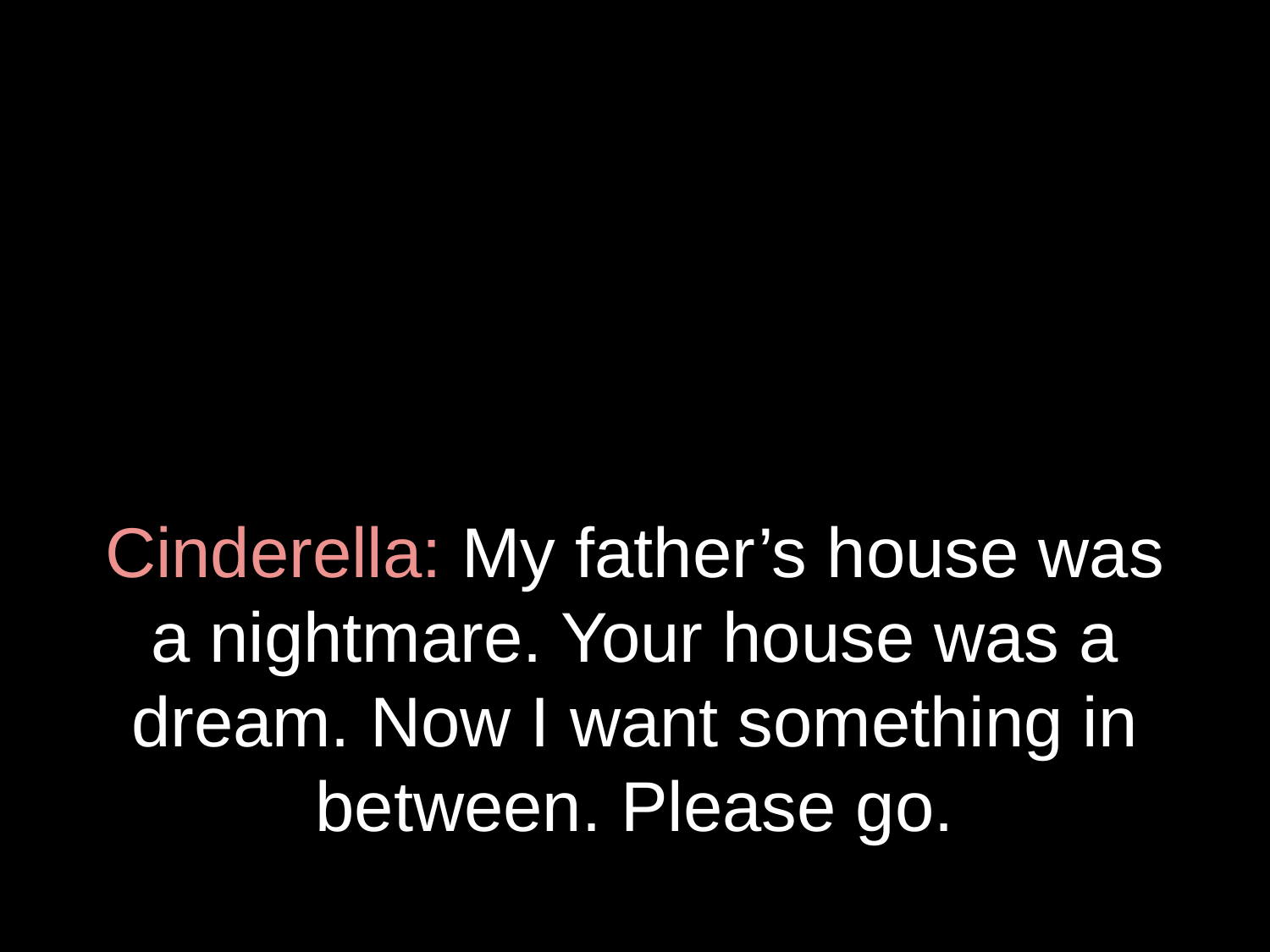

# Cinderella: My father’s house was a nightmare. Your house was a dream. Now I want something in between. Please go.